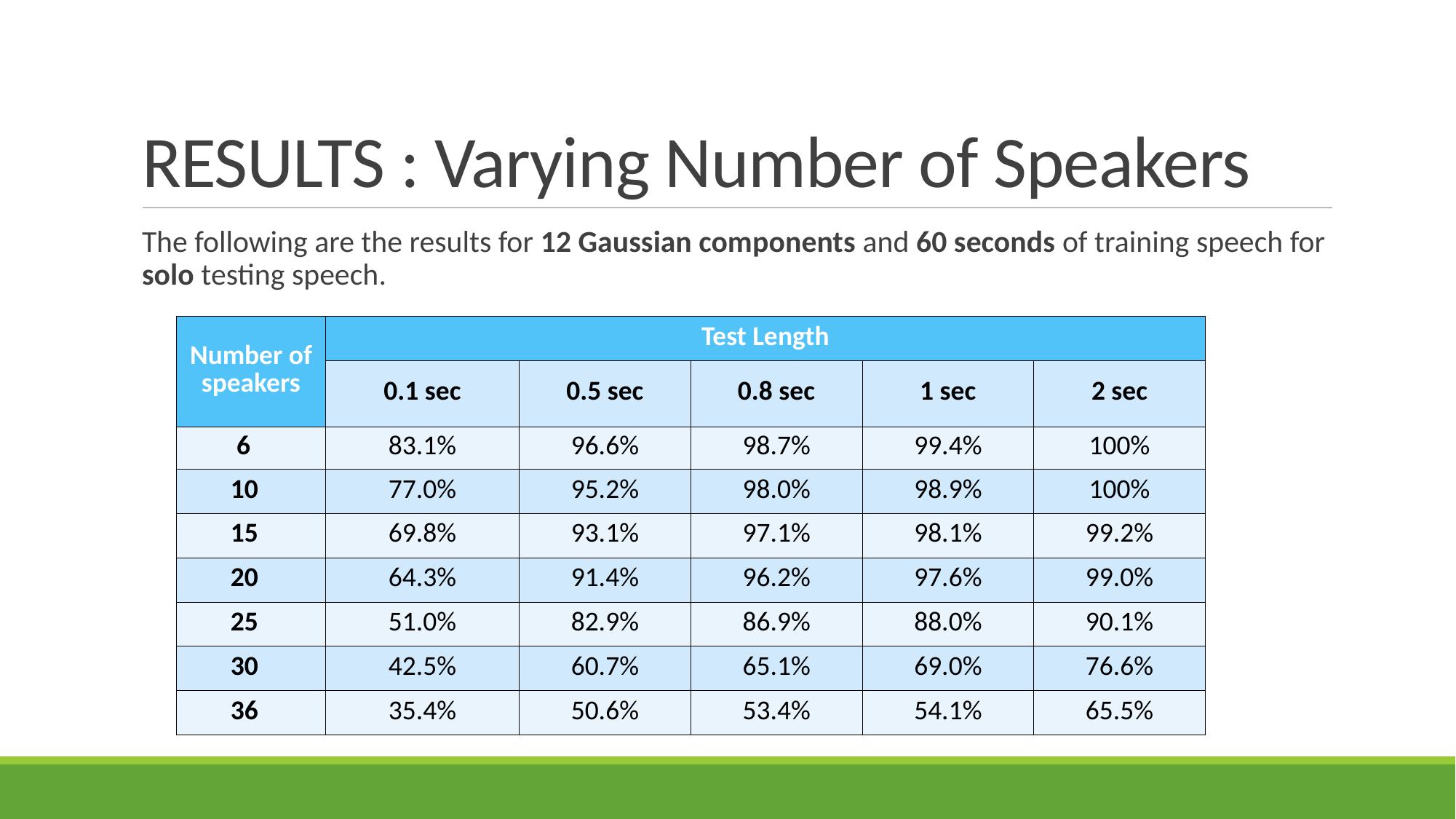

# RESULTS : Varying Number of Speakers
The following are the results for 12 Gaussian components and 60 seconds of training speech for solo testing speech.
| Number of speakers | Test Length |  |  |  |  |
| --- | --- | --- | --- | --- | --- |
|  | 0.1 sec | 0.5 sec | 0.8 sec | 1 sec | 2 sec |
| 6 | 83.1% | 96.6% | 98.7% | 99.4% | 100% |
| 10 | 77.0% | 95.2% | 98.0% | 98.9% | 100% |
| 15 | 69.8% | 93.1% | 97.1% | 98.1% | 99.2% |
| 20 | 64.3% | 91.4% | 96.2% | 97.6% | 99.0% |
| 25 | 51.0% | 82.9% | 86.9% | 88.0% | 90.1% |
| 30 | 42.5% | 60.7% | 65.1% | 69.0% | 76.6% |
| 36 | 35.4% | 50.6% | 53.4% | 54.1% | 65.5% |